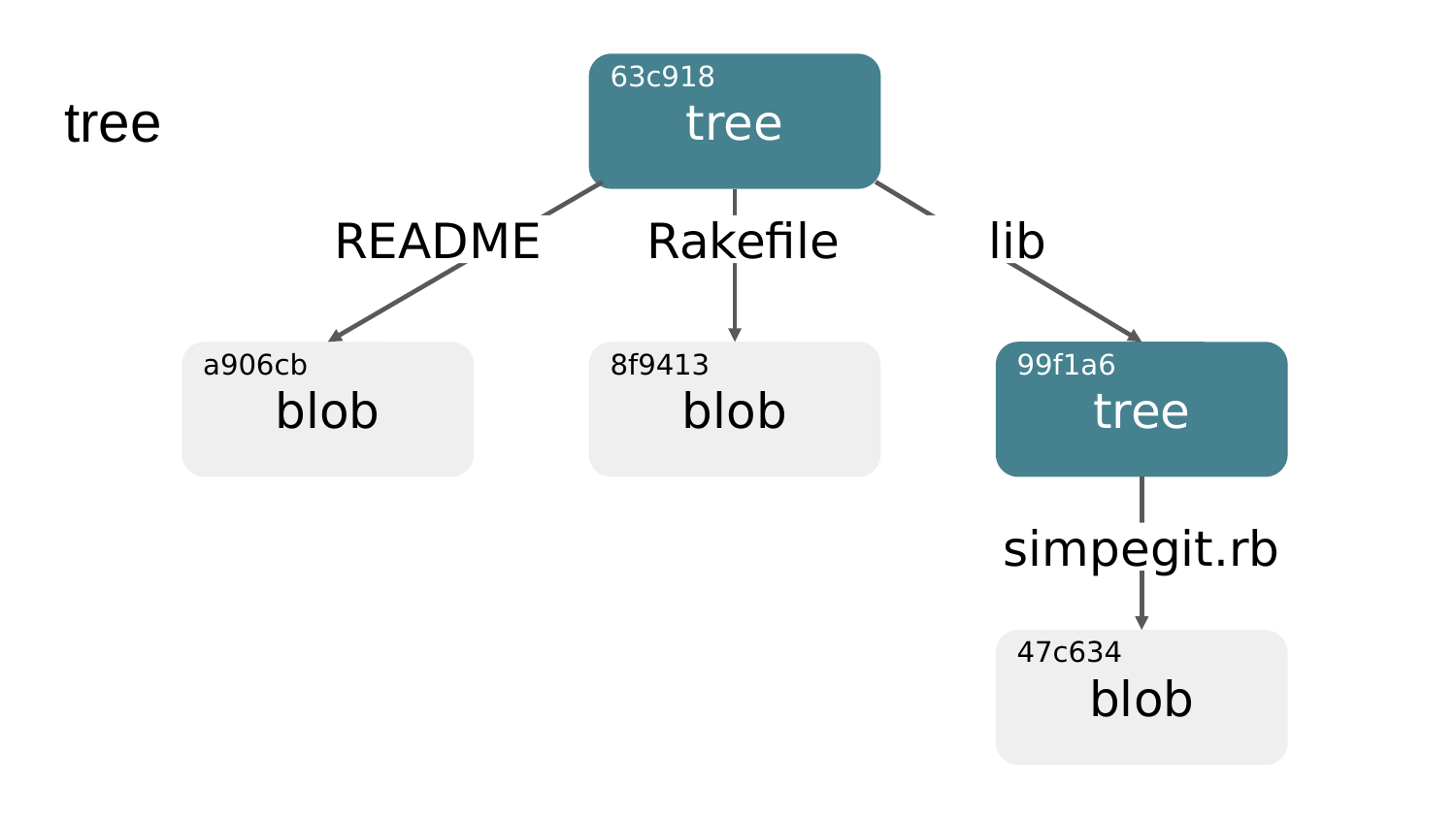

63c918
tree

# tree
README
Rakefile
lib
a906cb
blob

8f9413
blob

99f1a6
tree

simpegit.rb
47c634
blob